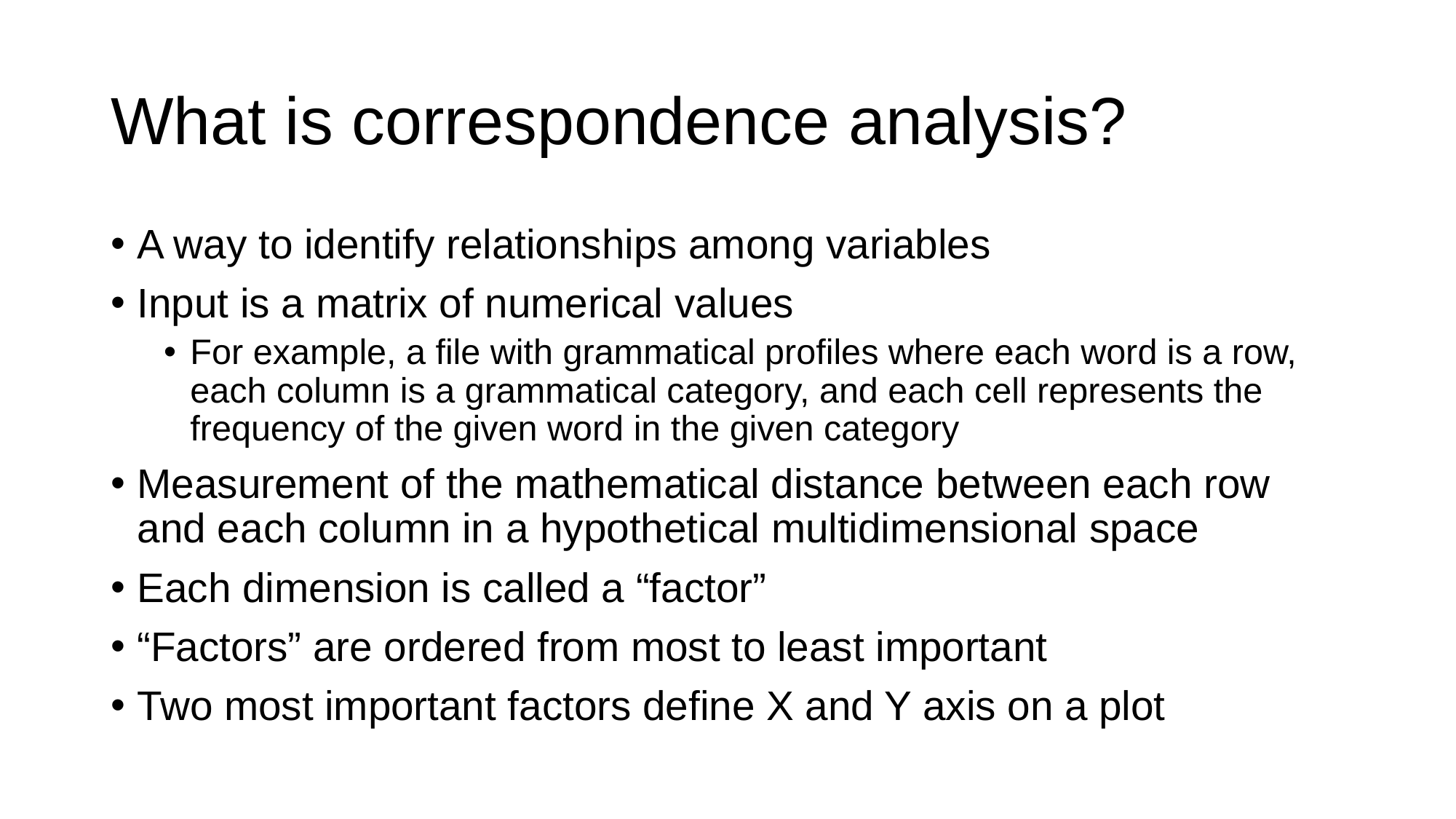

# What is correspondence analysis?
A way to identify relationships among variables
Input is a matrix of numerical values
For example, a file with grammatical profiles where each word is a row, each column is a grammatical category, and each cell represents the frequency of the given word in the given category
Measurement of the mathematical distance between each row and each column in a hypothetical multidimensional space
Each dimension is called a “factor”
“Factors” are ordered from most to least important
Two most important factors define X and Y axis on a plot